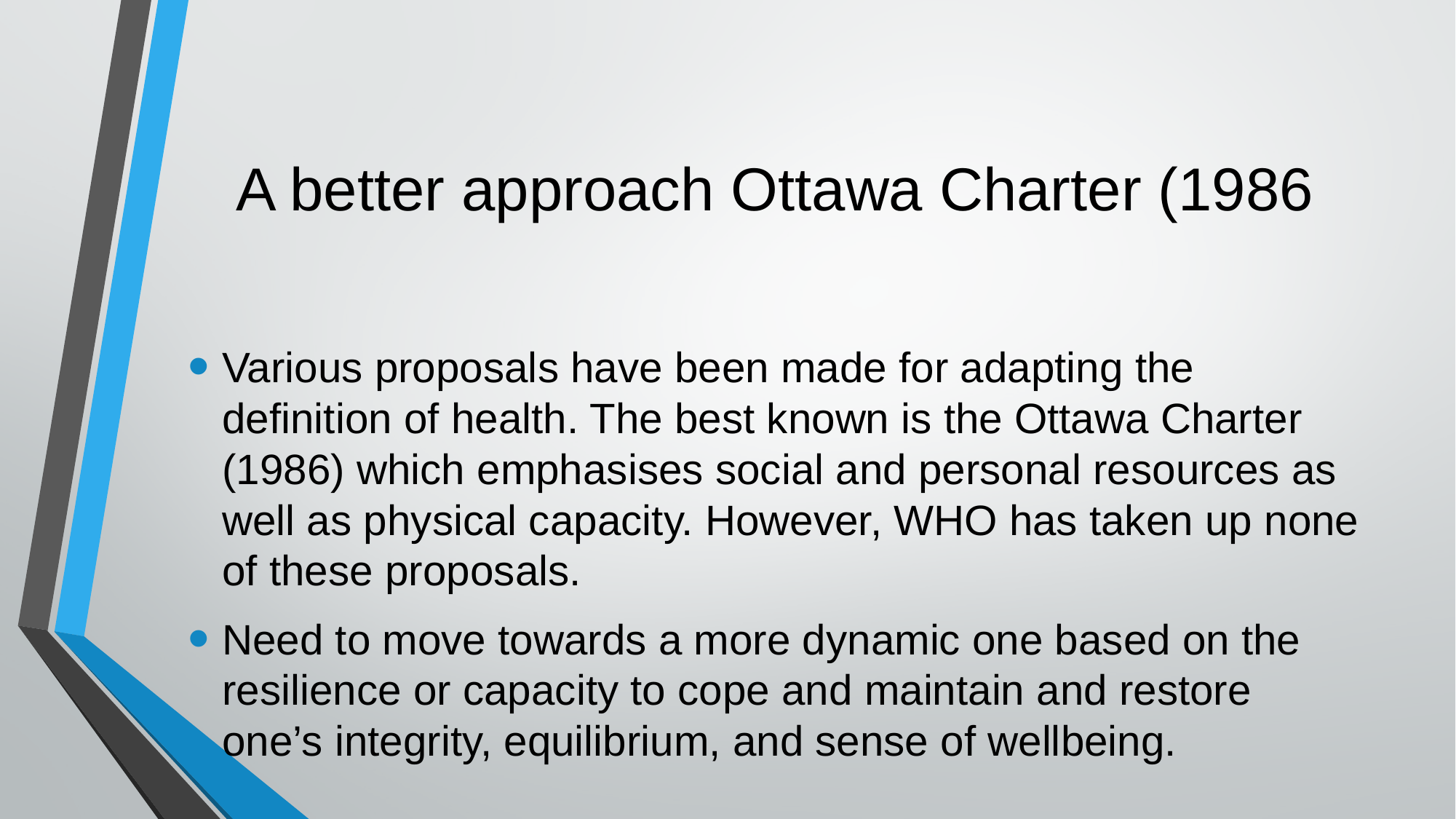

# A better approach Ottawa Charter (1986
Various proposals have been made for adapting the definition of health. The best known is the Ottawa Charter (1986) which emphasises social and personal resources as well as physical capacity. However, WHO has taken up none of these proposals.
Need to move towards a more dynamic one based on the resilience or capacity to cope and maintain and restore one’s integrity, equilibrium, and sense of wellbeing.